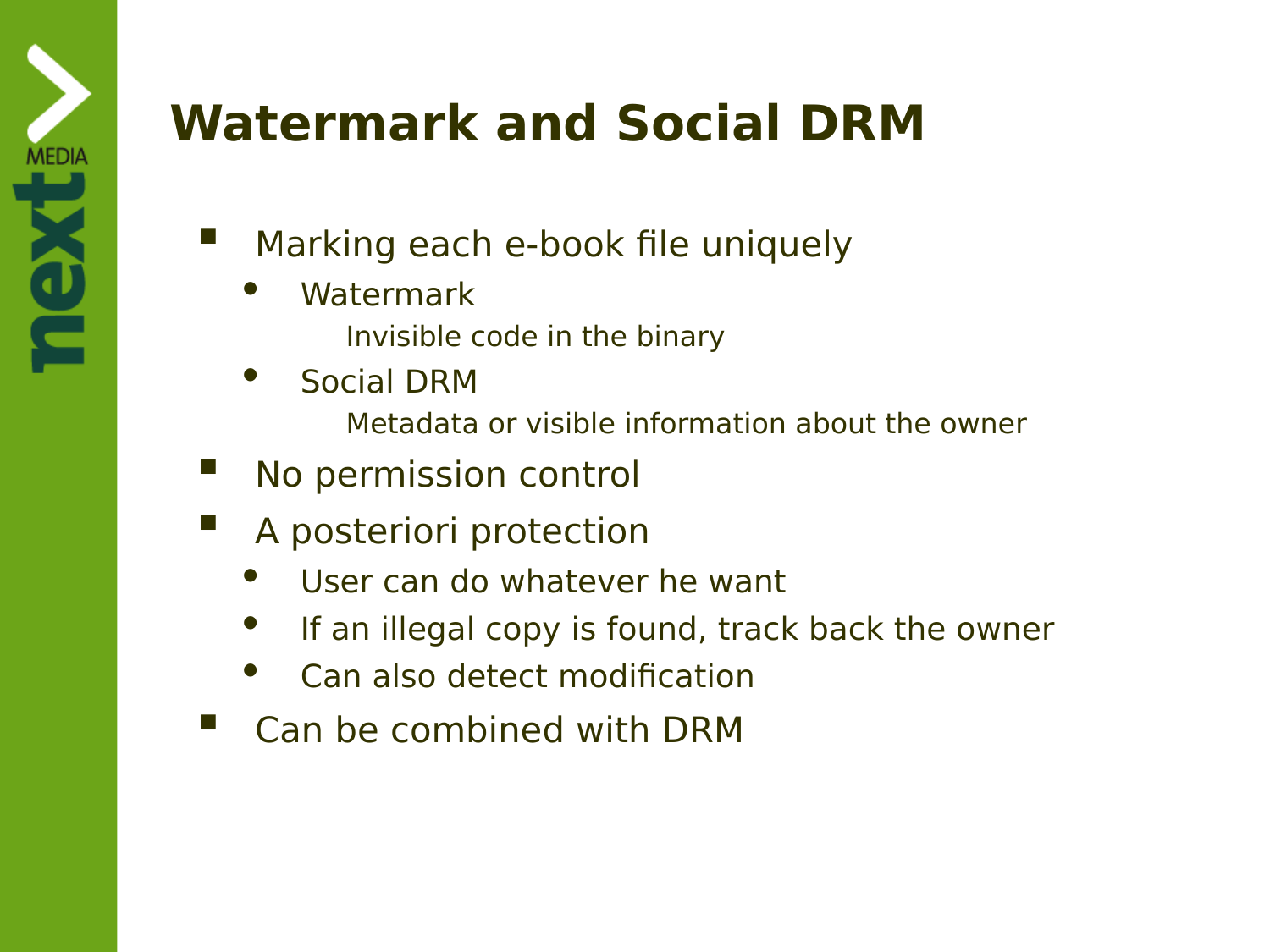

# Watermark and Social DRM
Marking each e-book file uniquely
Watermark
Invisible code in the binary
Social DRM
Metadata or visible information about the owner
No permission control
A posteriori protection
User can do whatever he want
If an illegal copy is found, track back the owner
Can also detect modification
Can be combined with DRM